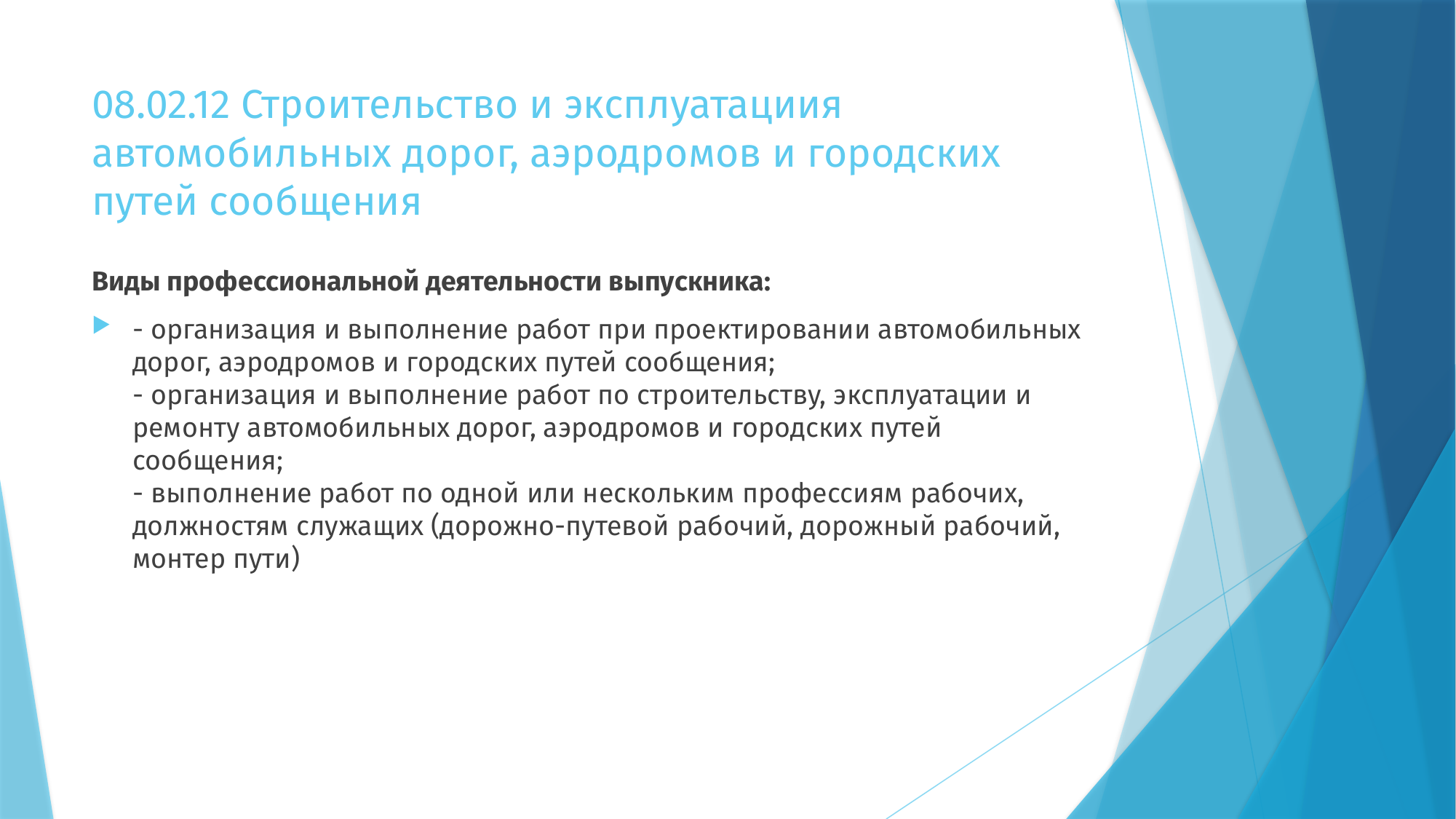

# 08.02.12 Строительство и эксплуатациия автомобильных дорог, аэродромов и городских путей сообщения
Виды профессиональной деятельности выпускника:
- организация и выполнение работ при проектировании автомобильных дорог, аэродромов и городских путей сообщения;
- организация и выполнение работ по строительству, эксплуатации и ремонту автомобильных дорог, аэродромов и городских путей сообщения;
- выполнение работ по одной или нескольким профессиям рабочих, должностям служащих (дорожно-путевой рабочий, дорожный рабочий, монтер пути)